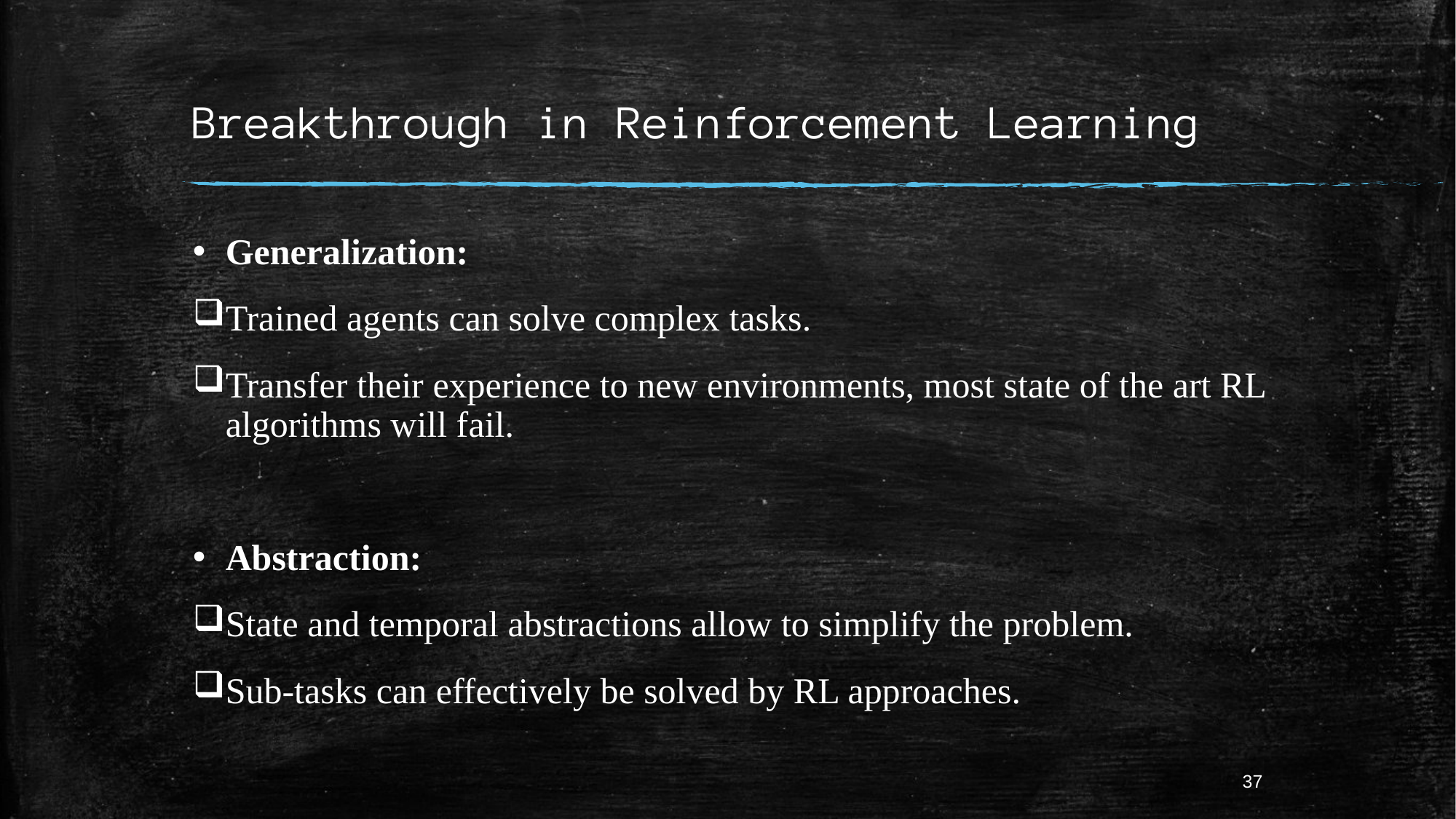

# Breakthrough in Reinforcement Learning
Generalization:
Trained agents can solve complex tasks.
Transfer their experience to new environments, most state of the art RL algorithms will fail.

Abstraction:
State and temporal abstractions allow to simplify the problem.
Sub-tasks can effectively be solved by RL approaches.

37